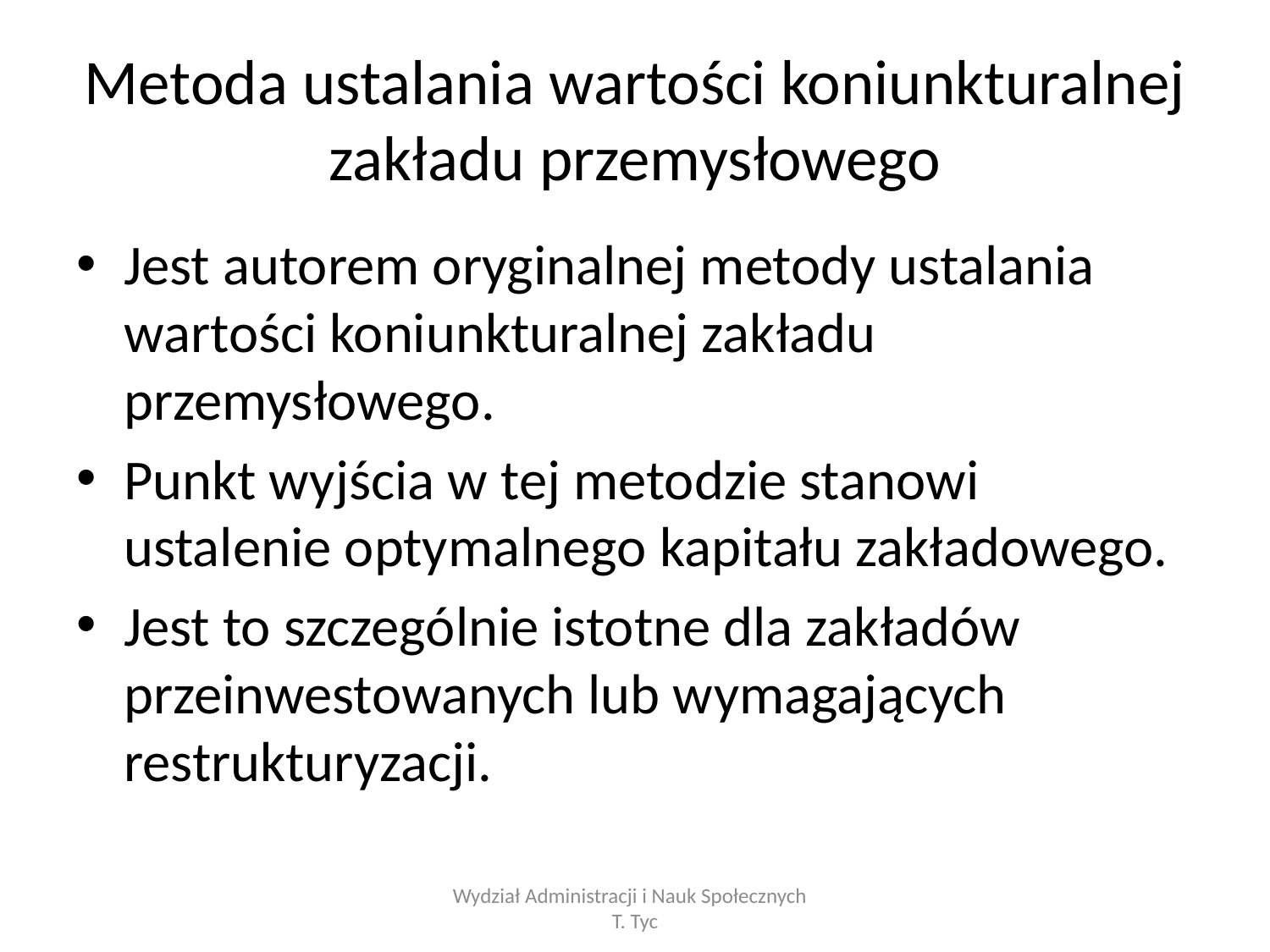

# Metoda ustalania wartości koniunkturalnej zakładu przemysłowego
Jest autorem oryginalnej metody ustalania wartości koniunkturalnej zakładu przemysłowego.
Punkt wyjścia w tej metodzie stanowi ustalenie optymalnego kapitału zakładowego.
Jest to szczególnie istotne dla zakładów przeinwestowanych lub wymagających restrukturyzacji.
Wydział Administracji i Nauk Społecznych   T. Tyc